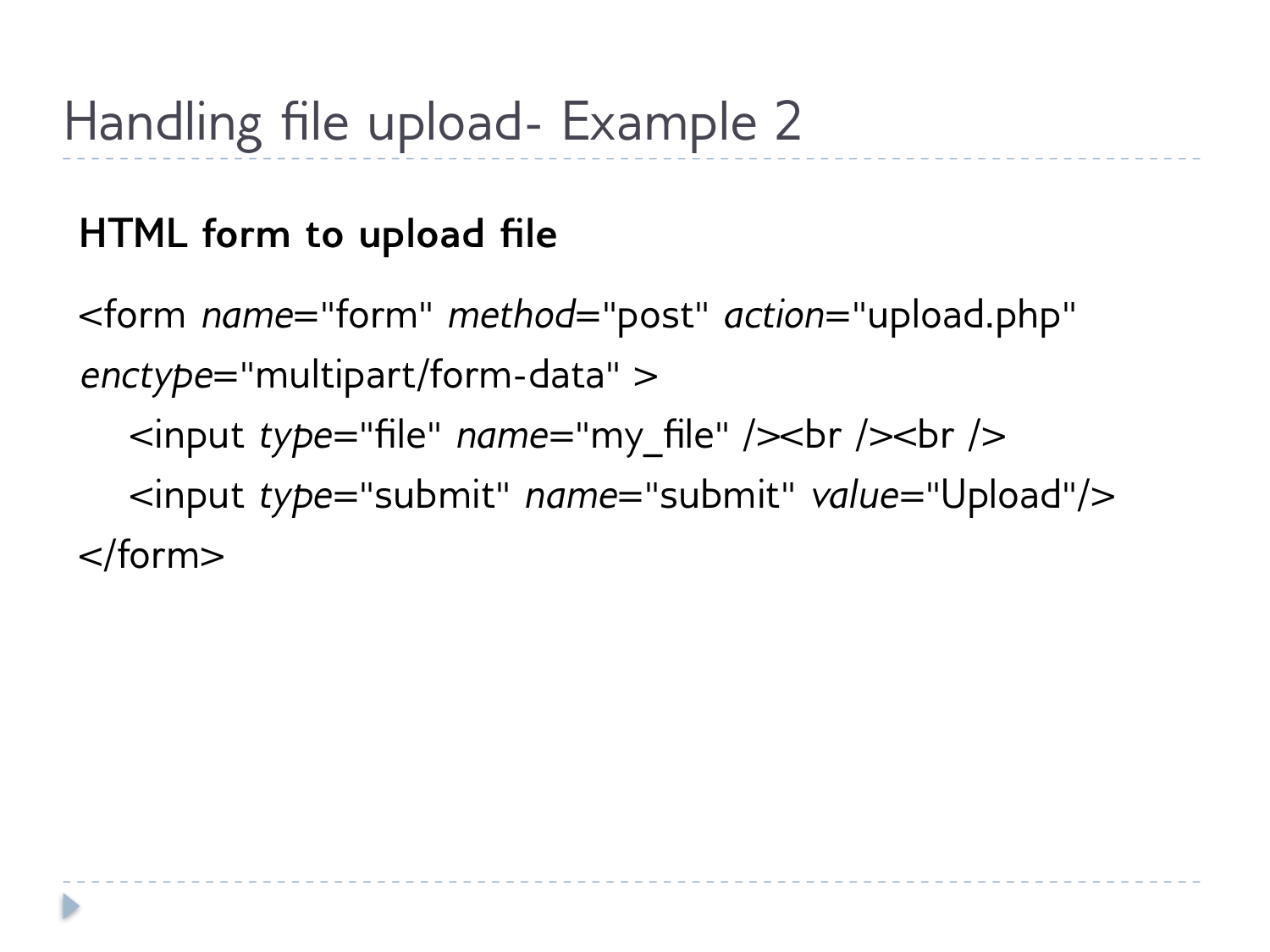

# Handling file upload- Example 2
HTML form to upload file
<form name="form" method="post" action="upload.php" enctype="multipart/form-data" >
    <input type="file" name="my_file" /><br /><br />
    <input type="submit" name="submit" value="Upload"/>
</form>